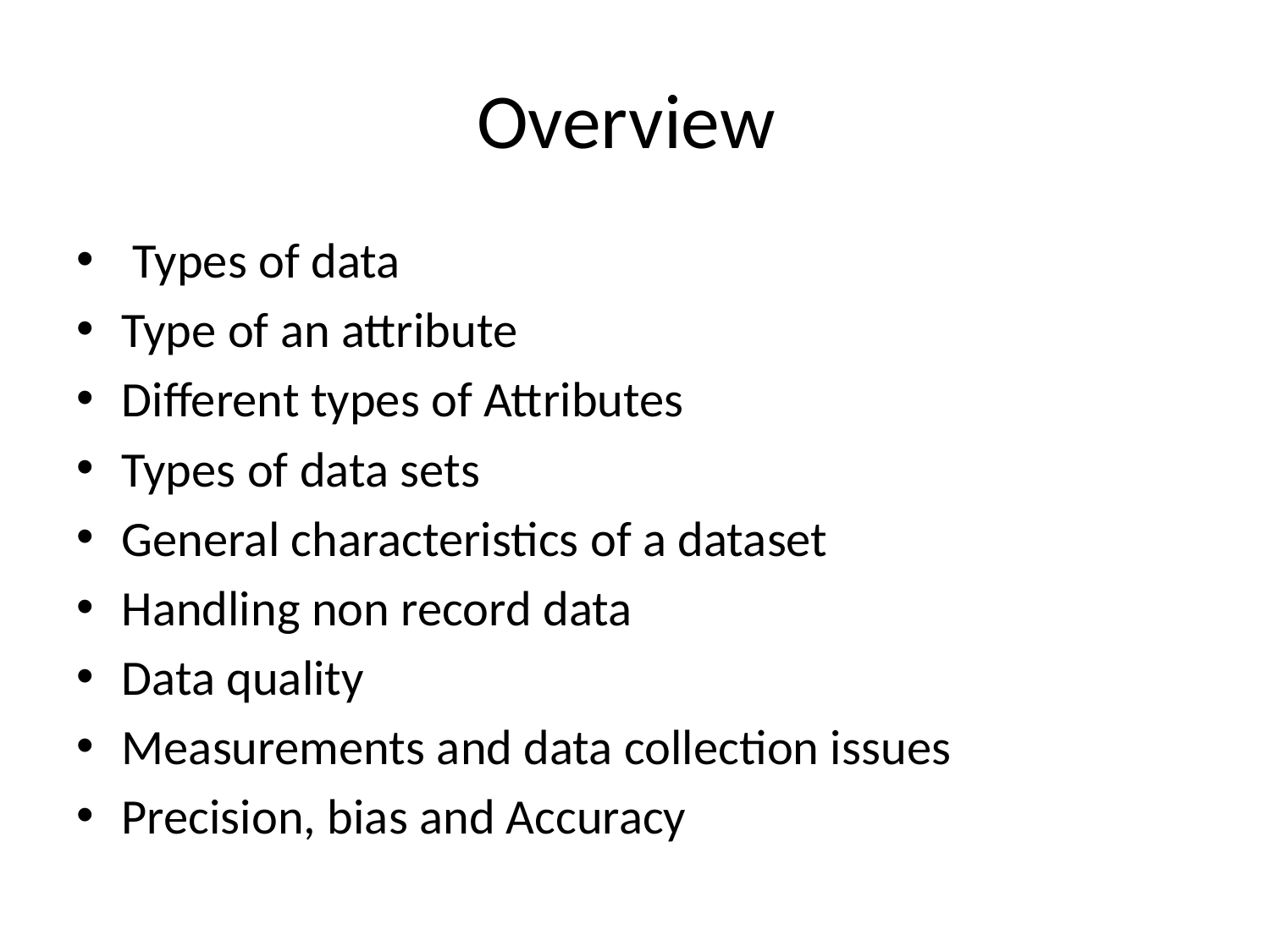

# Overview
 Types of data
Type of an attribute
Different types of Attributes
Types of data sets
General characteristics of a dataset
Handling non record data
Data quality
Measurements and data collection issues
Precision, bias and Accuracy